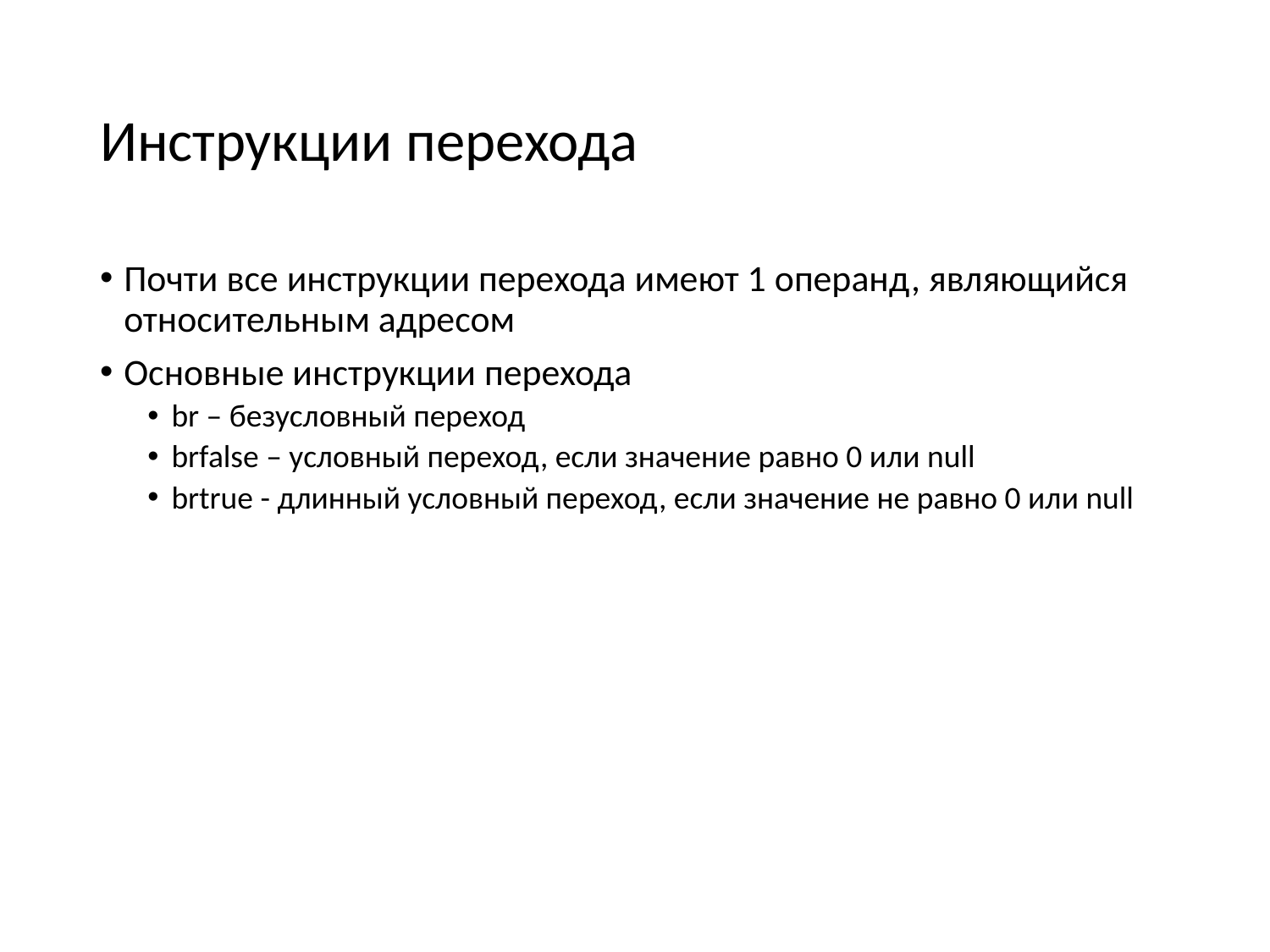

# Инструкции перехода
Почти все инструкции перехода имеют 1 операнд, являющийся относительным адресом
Основные инструкции перехода
br – безусловный переход
brfalse – условный переход, если значение равно 0 или null
brtrue - длинный условный переход, если значение не равно 0 или null